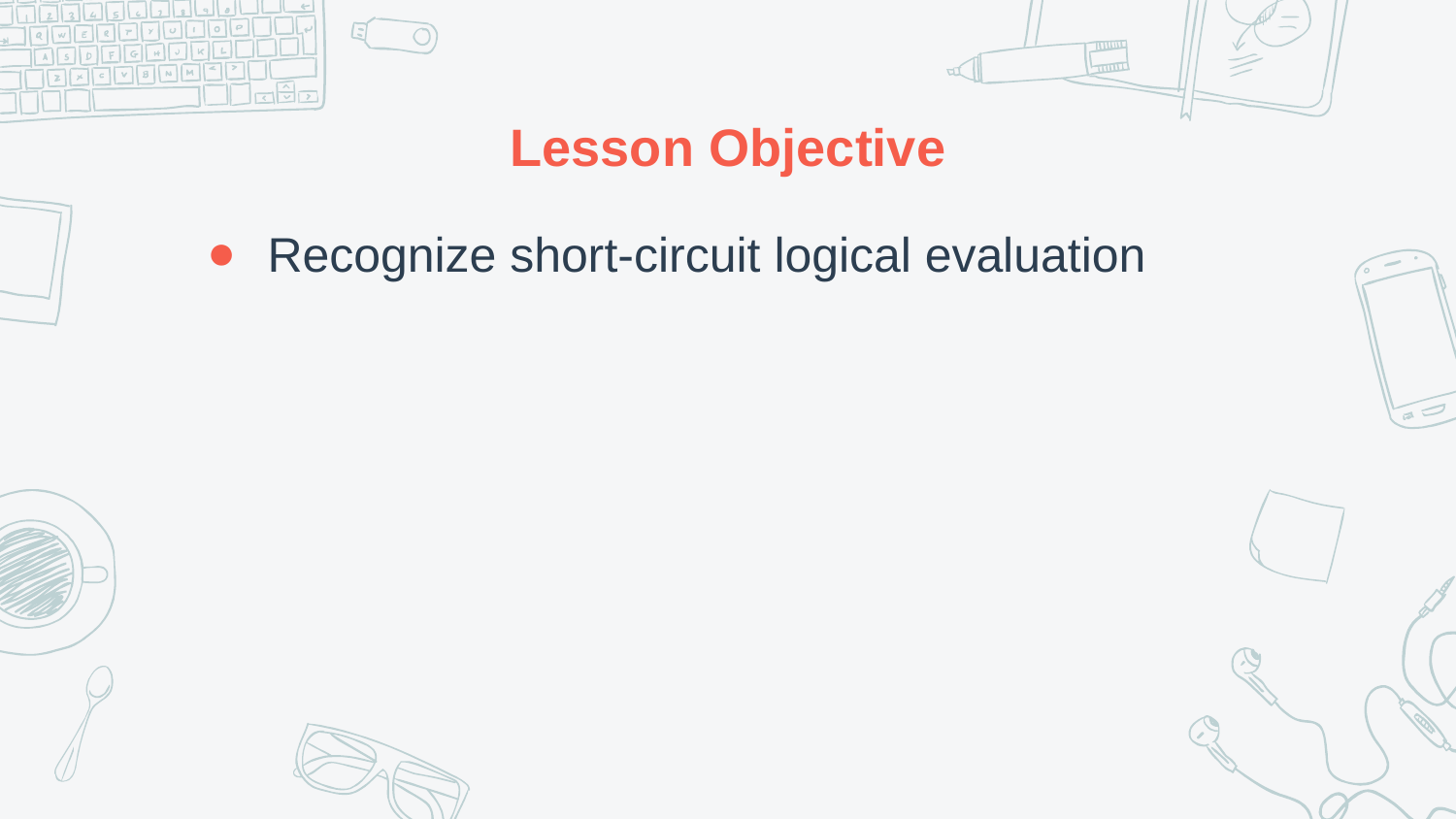

# Lesson Objective
Recognize short-circuit logical evaluation